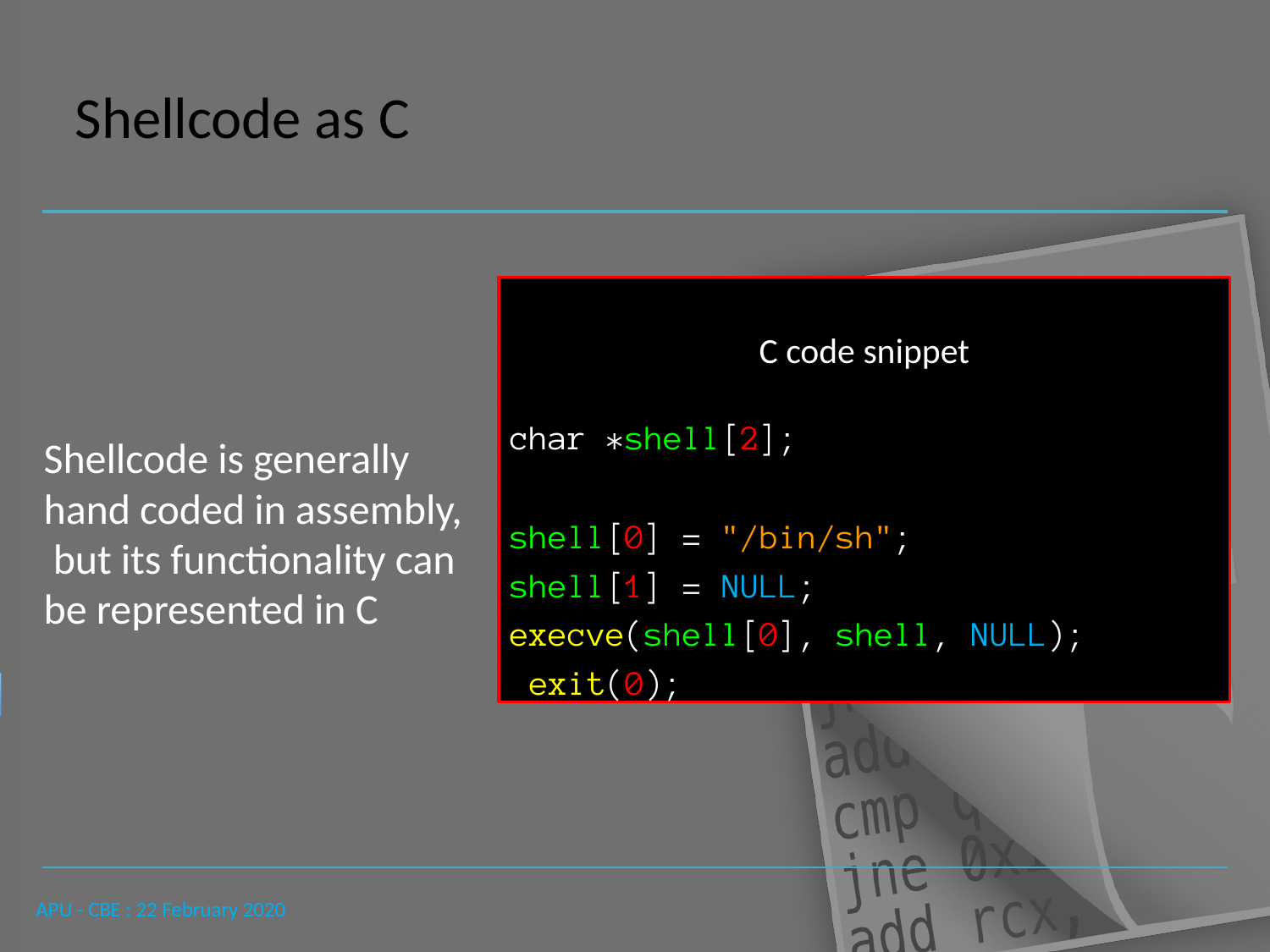

# Shellcode as C

C code snippet

char *shell[2];

shell[0] = "/bin/sh";  shell[1] = NULL;  execve(shell[0], shell, NULL);  exit(0);
Shellcode is generally  hand coded in assembly,  but its functionality can  be represented in C

APU - CBE : 22 February 2020